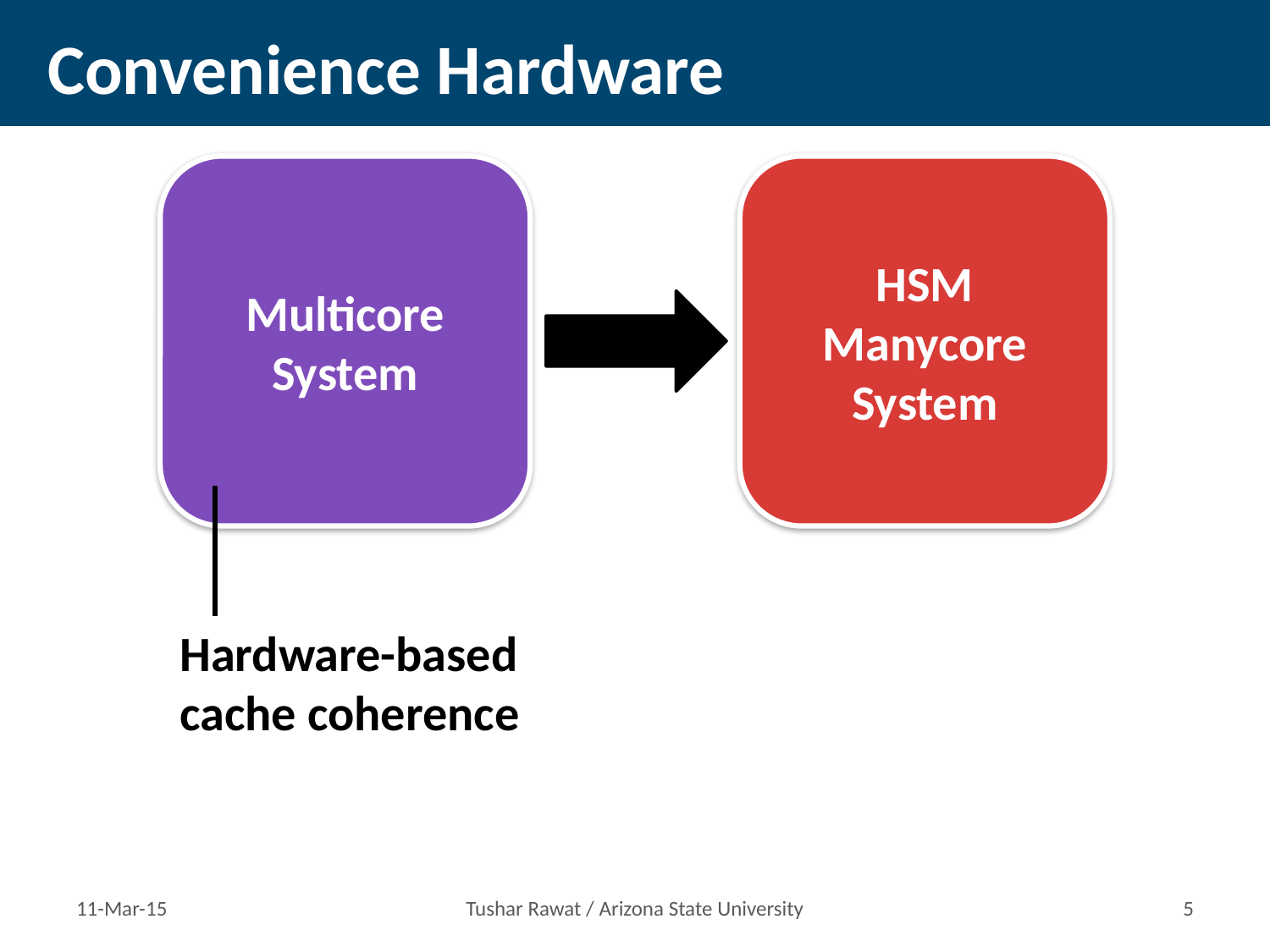

# Convenience Hardware
Multicore
System
HSM
Manycore
System

Hardware-based
cache coherence
11-Mar-15
Tushar Rawat / Arizona State University
5